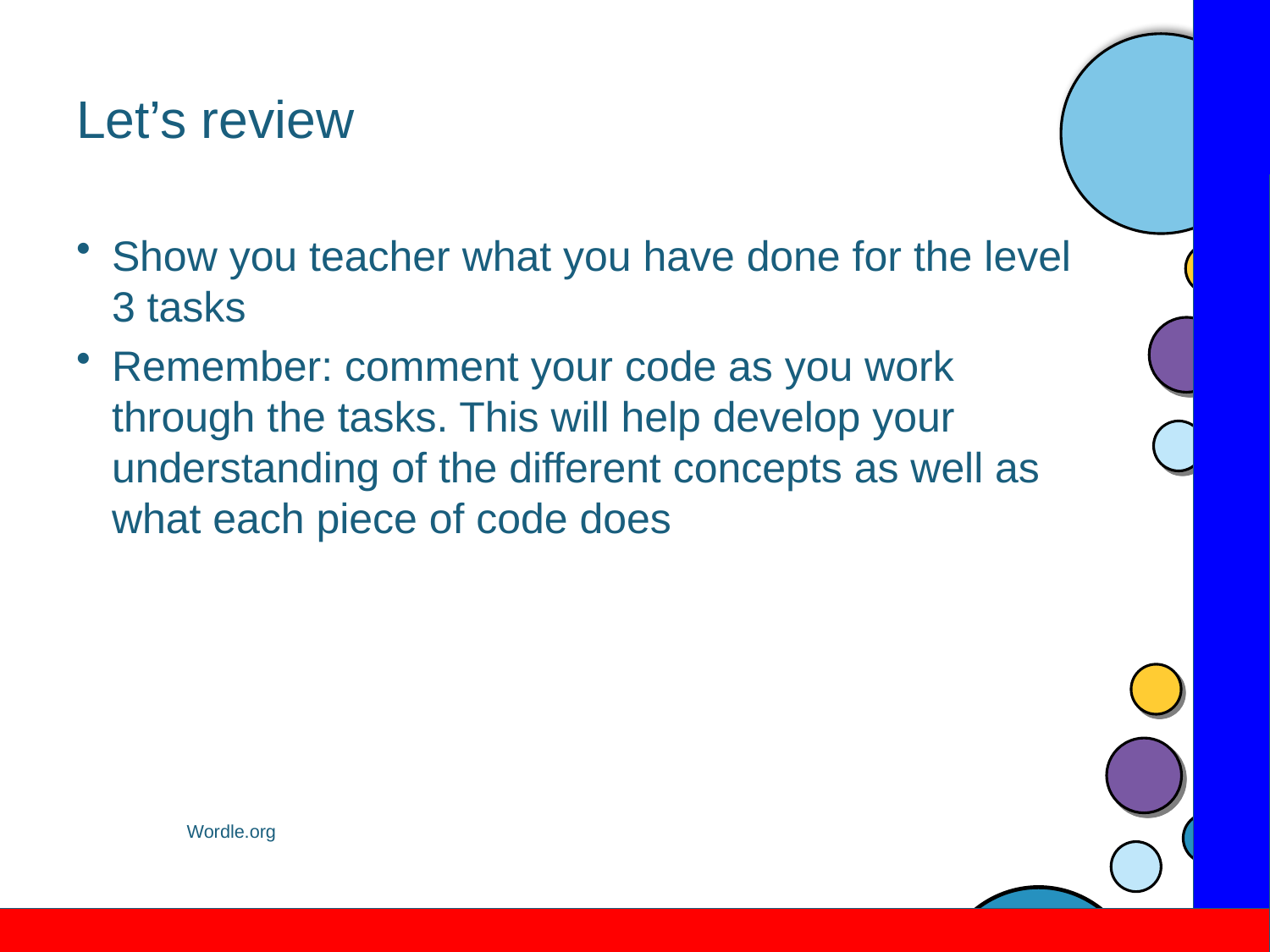

# Let’s review
Show you teacher what you have done for the level 3 tasks
Remember: comment your code as you work through the tasks. This will help develop your understanding of the different concepts as well as what each piece of code does
Wordle.org